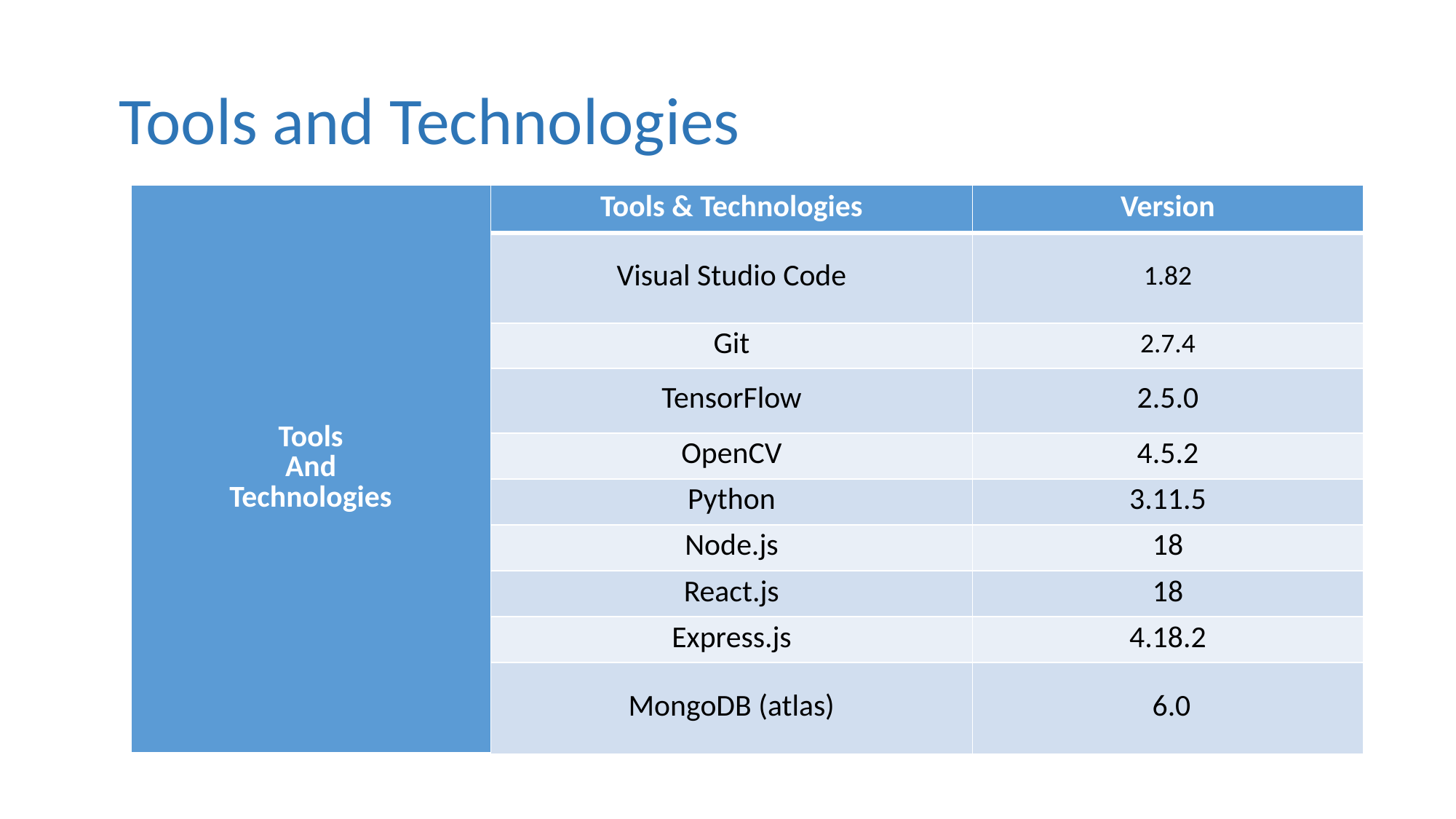

# Tools and Technologies
| Tools And Technologies | Tools & Technologies | Version |
| --- | --- | --- |
|  | Visual Studio Code | 1.82 |
|  | Git | 2.7.4 |
|  | TensorFlow | 2.5.0 |
|  | OpenCV | 4.5.2 |
|  | Python | 3.11.5 |
|  | Node.js | 18 |
|  | React.js | 18 |
|  | Express.js | 4.18.2 |
|  | MongoDB (atlas) | 6.0 |